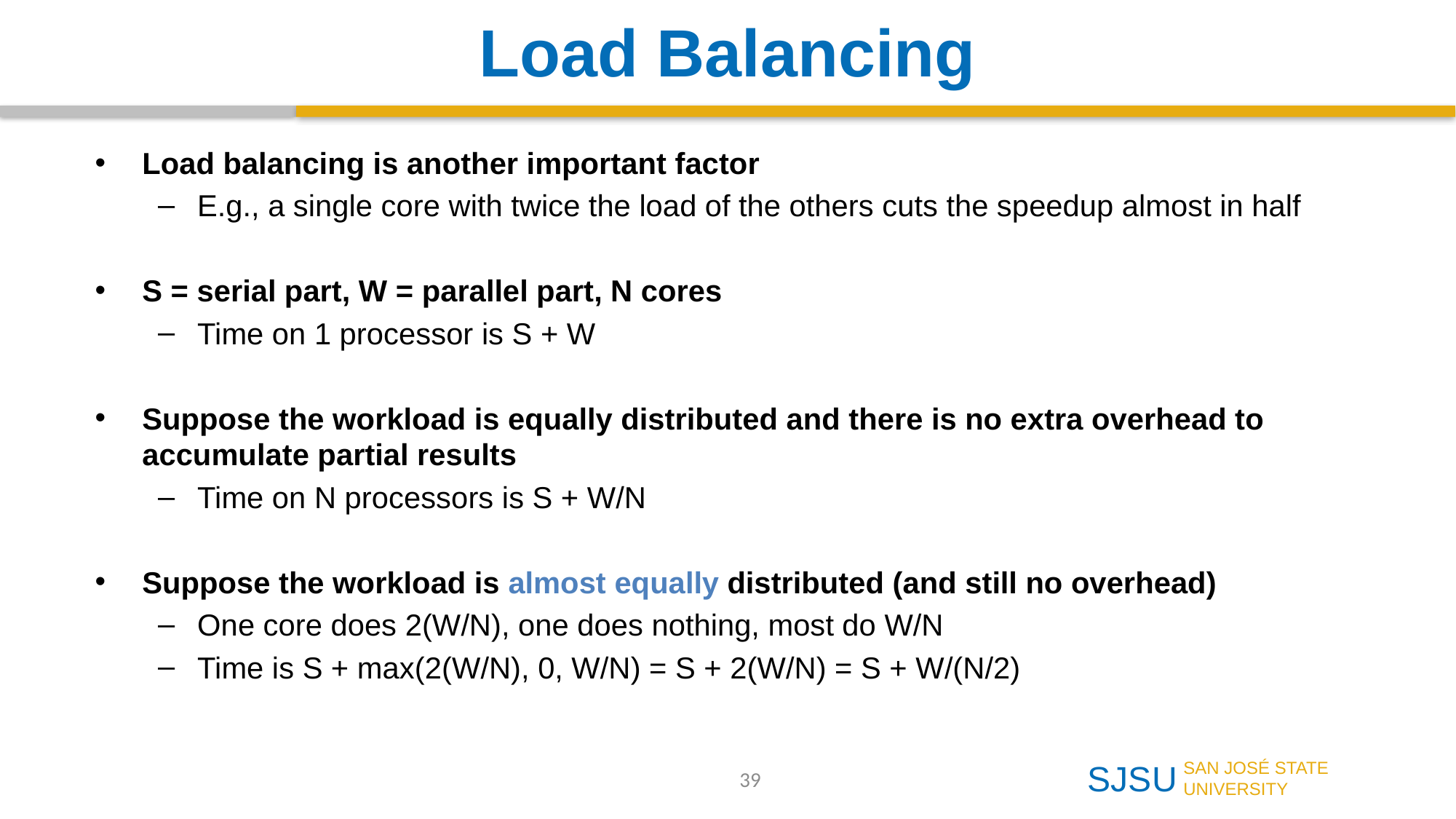

Load Balancing
Load balancing is another important factor
E.g., a single core with twice the load of the others cuts the speedup almost in half

S = serial part, W = parallel part, N cores
Time on 1 processor is S + W

Suppose the workload is equally distributed and there is no extra overhead to accumulate partial results
Time on N processors is S + W/N

Suppose the workload is almost equally distributed (and still no overhead)
One core does 2(W/N), one does nothing, most do W/N
Time is S + max(2(W/N), 0, W/N) = S + 2(W/N) = S + W/(N/2)
39